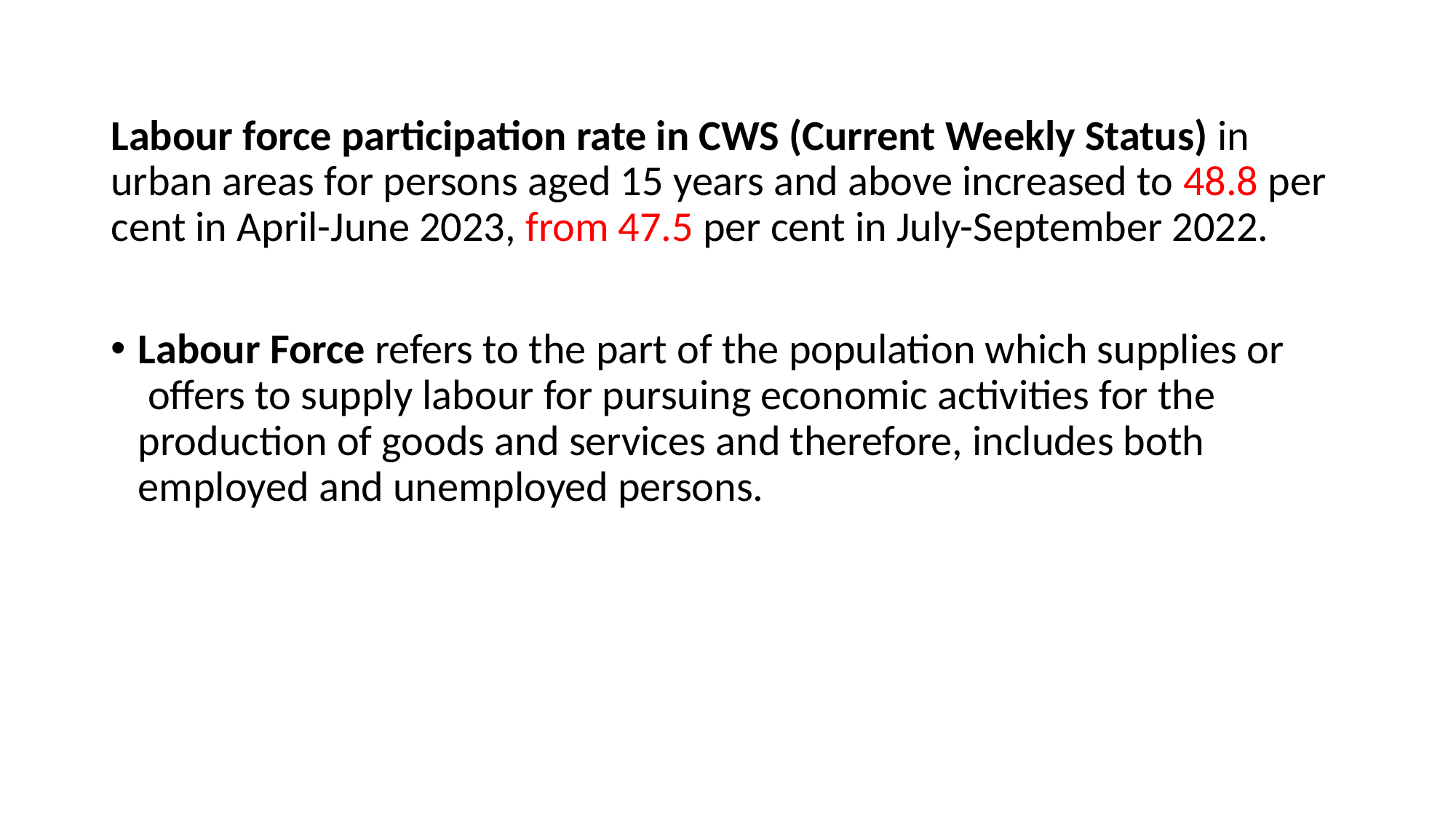

Labour force participation rate in CWS (Current Weekly Status) in urban areas for persons aged 15 years and above increased to 48.8 per cent in April-June 2023, from 47.5 per cent in July-September 2022.

Labour Force refers to the part of the population which supplies or        offers to supply labour for pursuing economic activities for the production of goods and services and therefore, includes both employed and unemployed persons.